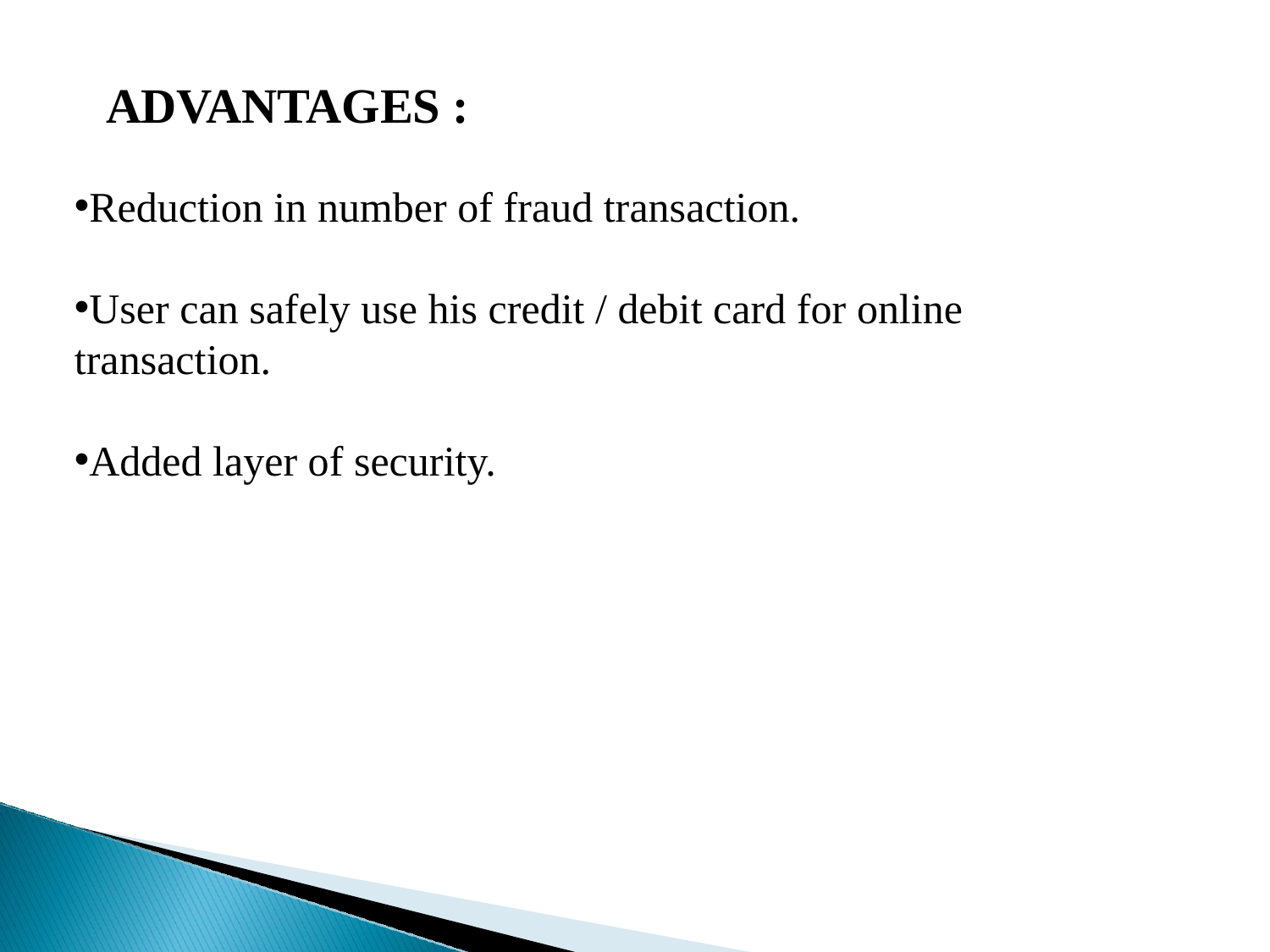

# ADVANTAGES :
Reduction in number of fraud transaction.

User can safely use his credit / debit card for online transaction.

Added layer of security.